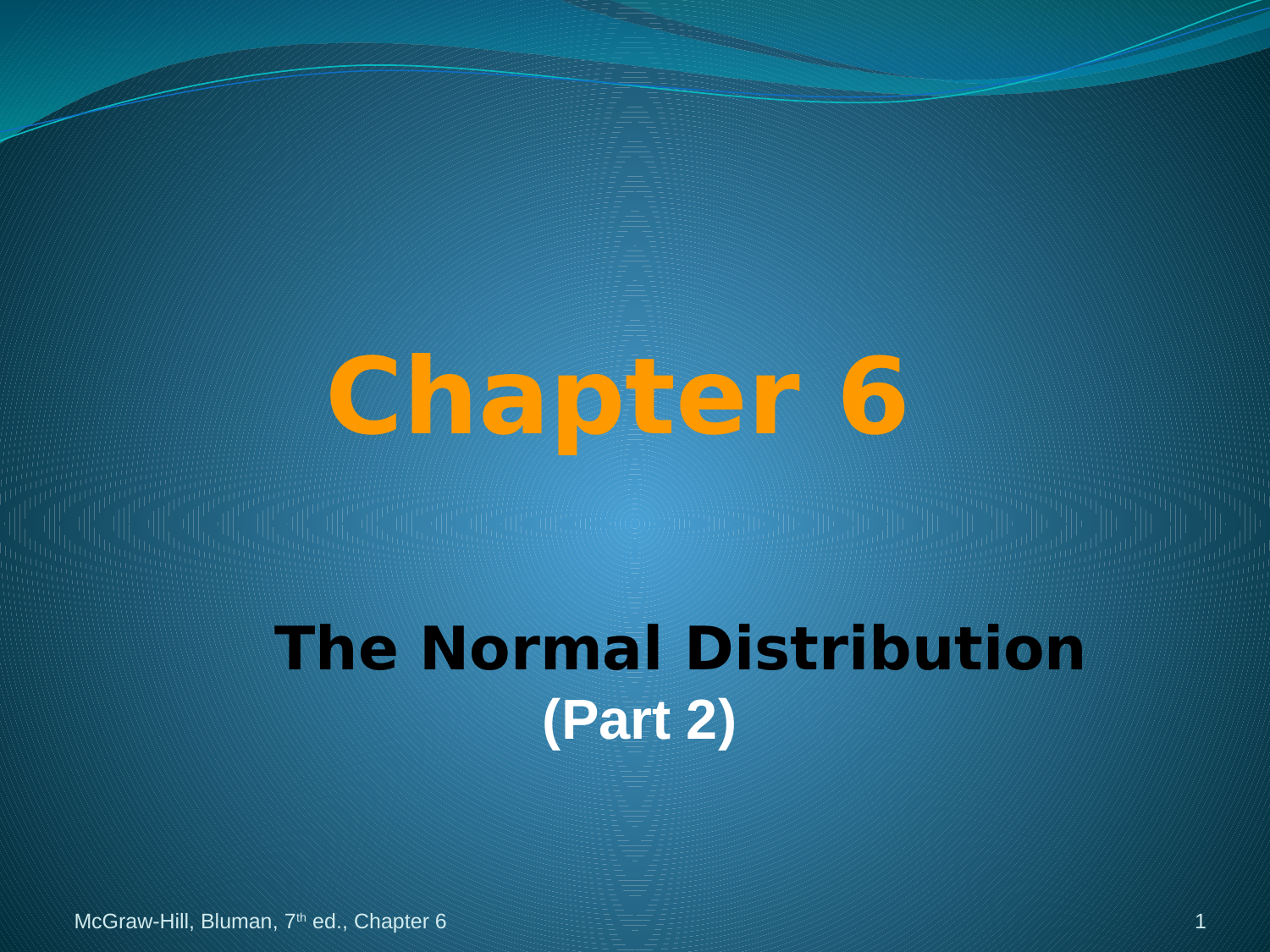

# Chapter 6

The Normal Distribution
(Part 2)
McGraw-Hill, Bluman, 7th ed., Chapter 6
1